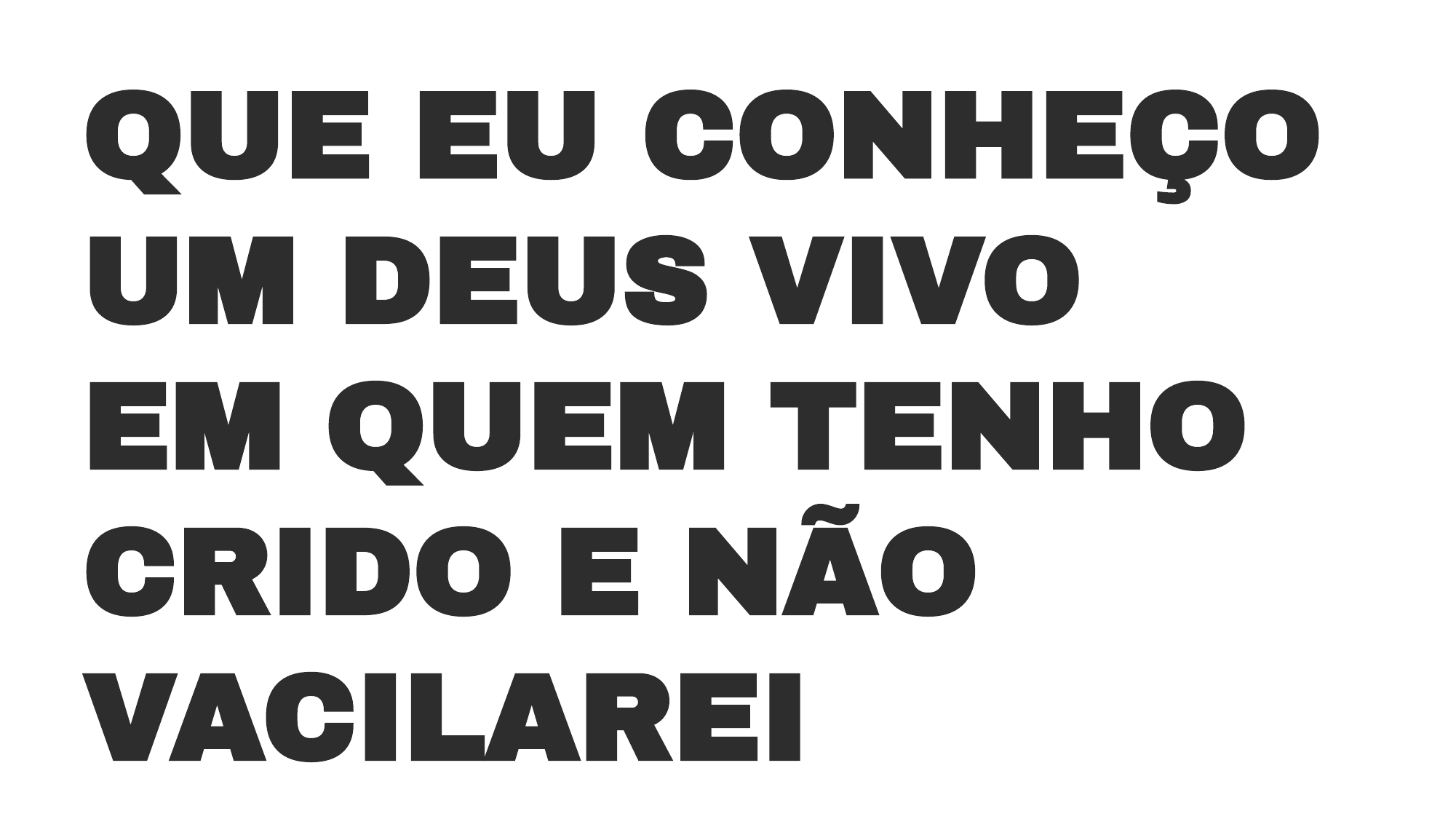

QUE EU CONHEÇO UM DEUS VIVO
EM QUEM TENHO CRIDO E NÃO VACILAREI